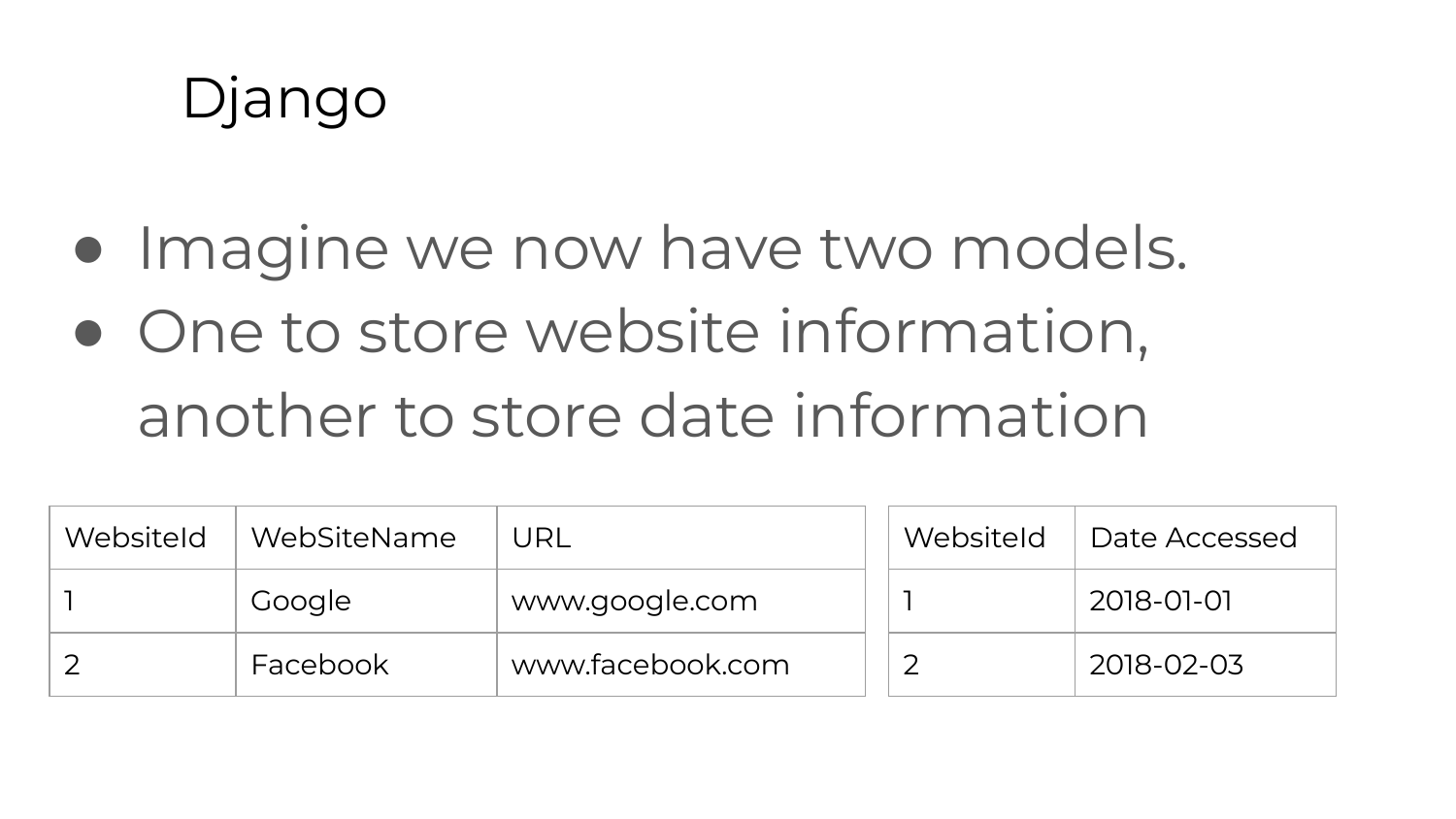

# Django
Imagine we now have two models.
One to store website information, another to store date information

| WebsiteId | WebSiteName | URL |
| --- | --- | --- |
| 1 | Google | www.google.com |
| 2 | Facebook | www.facebook.com |
| WebsiteId | Date Accessed |
| --- | --- |
| 1 | 2018-01-01 |
| 2 | 2018-02-03 |